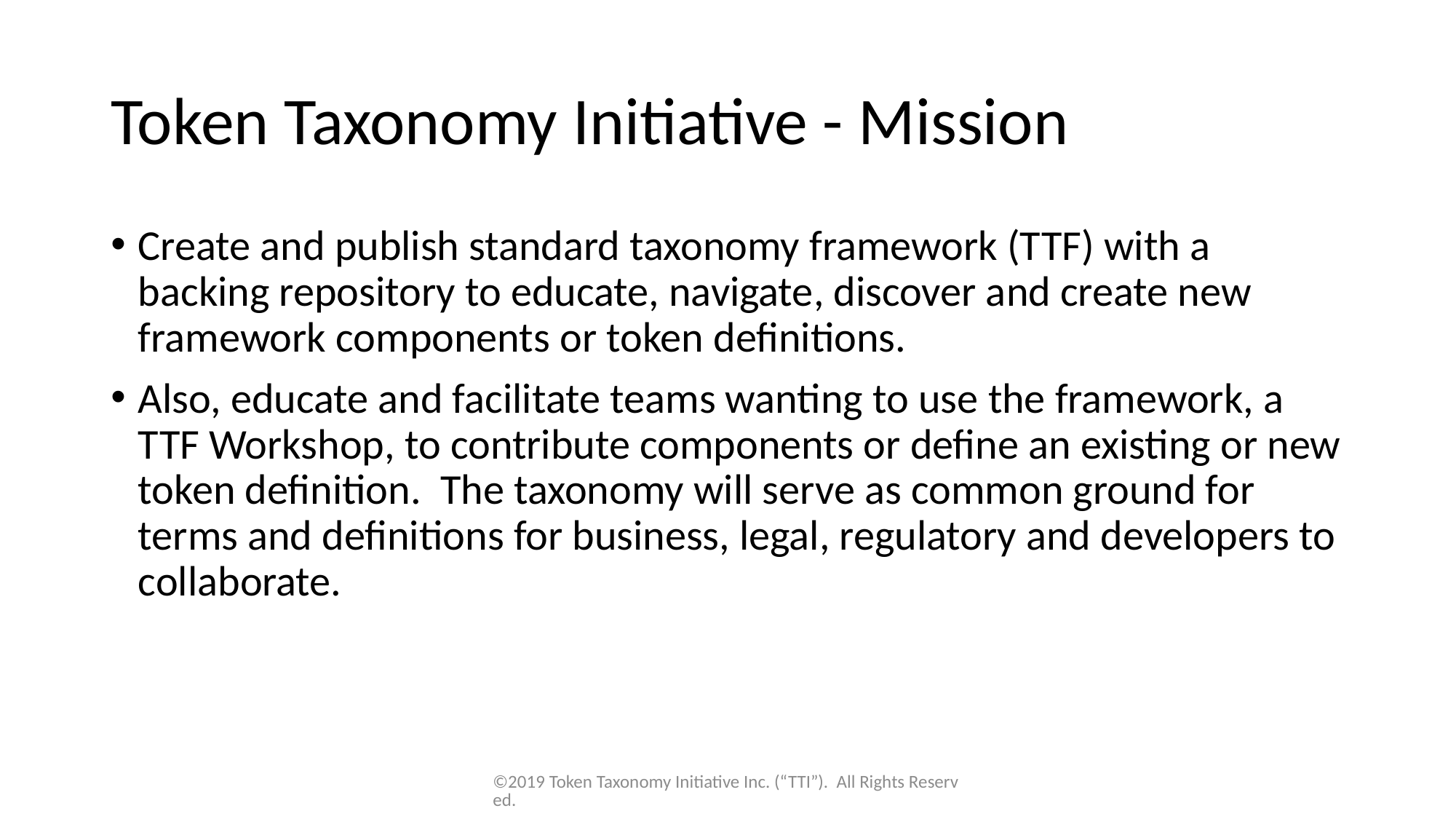

# Token Taxonomy Initiative - Mission
Create and publish standard taxonomy framework (TTF) with a backing repository to educate, navigate, discover and create new framework components or token definitions.
Also, educate and facilitate teams wanting to use the framework, a TTF Workshop, to contribute components or define an existing or new token definition.  The taxonomy will serve as common ground for terms and definitions for business, legal, regulatory and developers to collaborate.
©2019 Token Taxonomy Initiative Inc. (“TTI”).  All Rights Reserved.